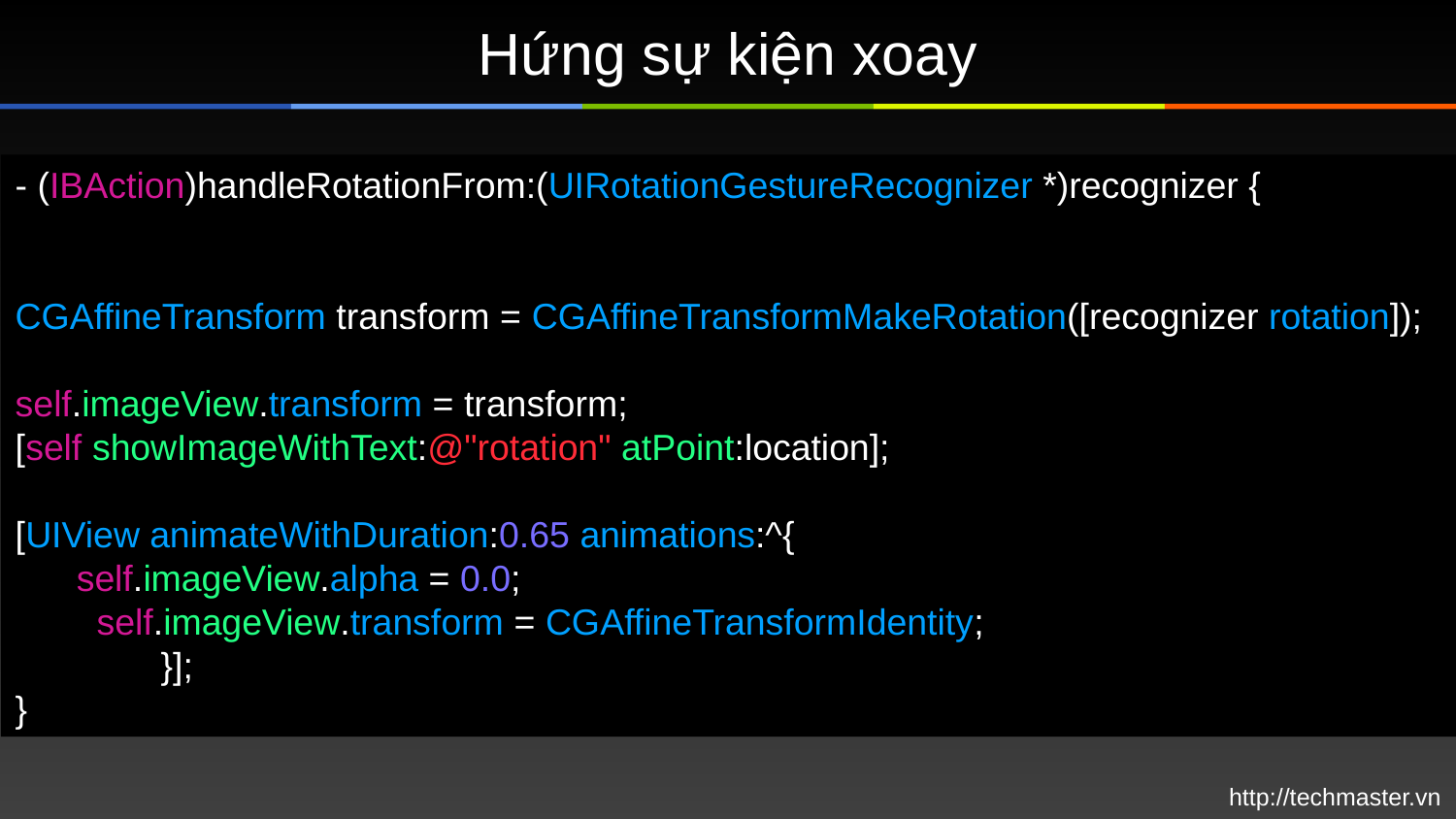

# Hứng sự kiện xoay
- (IBAction)handleRotationFrom:(UIRotationGestureRecognizer *)recognizer {

CGAffineTransform transform = CGAffineTransformMakeRotation([recognizer rotation]);

self.imageView.transform = transform;
[self showImageWithText:@"rotation" atPoint:location];

[UIView animateWithDuration:0.65 animations:^{
      self.imageView.alpha = 0.0;
        self.imageView.transform = CGAffineTransformIdentity;
	}];
}